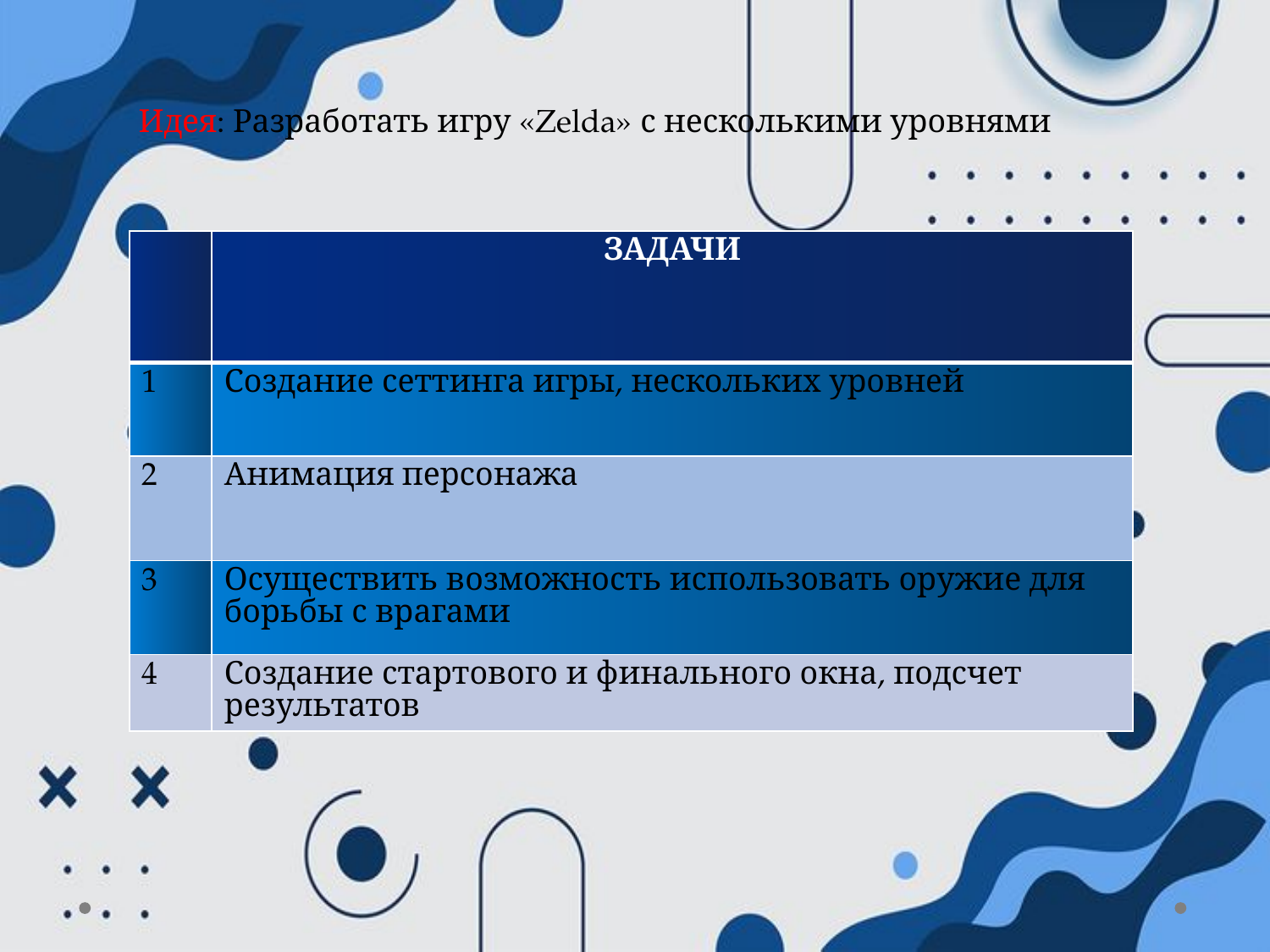

Идея: Разработать игру «Zelda» с несколькими уровнями
|  | ЗАДАЧИ |
| --- | --- |
| 1 | Создание сеттинга игры, нескольких уровней |
| 2 | Анимация персонажа |
| 3 | Осуществить возможность использовать оружие для борьбы с врагами |
| 4 | Создание стартового и финального окна, подсчет результатов |